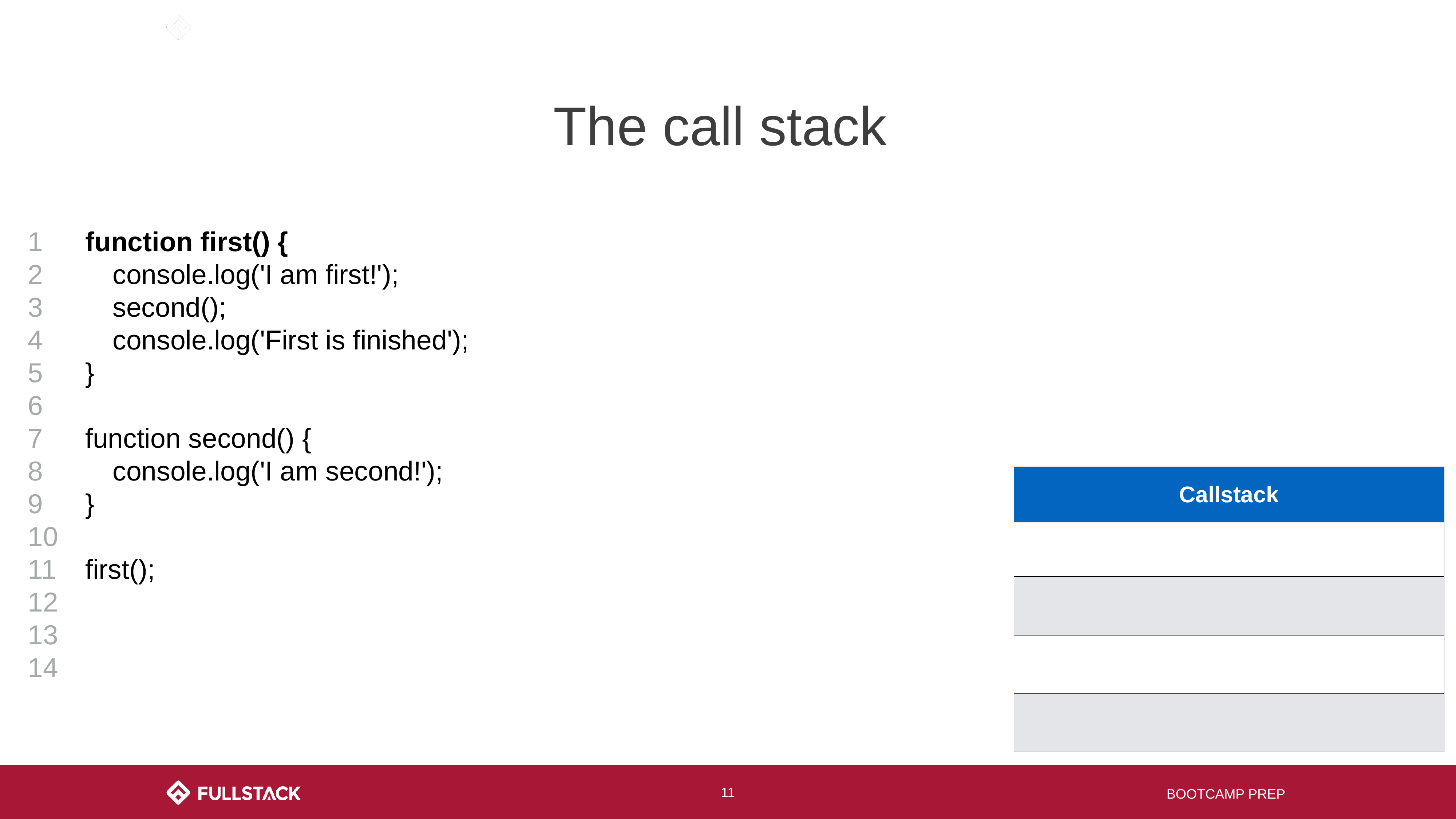

# The call stack
1
2
3
4
5
6
7
8
9
10
11
12
13
14

function first() {
console.log('I am first!');
second();
console.log('First is finished');
}
function second() {
console.log('I am second!');
}
first();
| Callstack |
| --- |
|  |
|  |
|  |
|  |
11
BOOTCAMP PREP